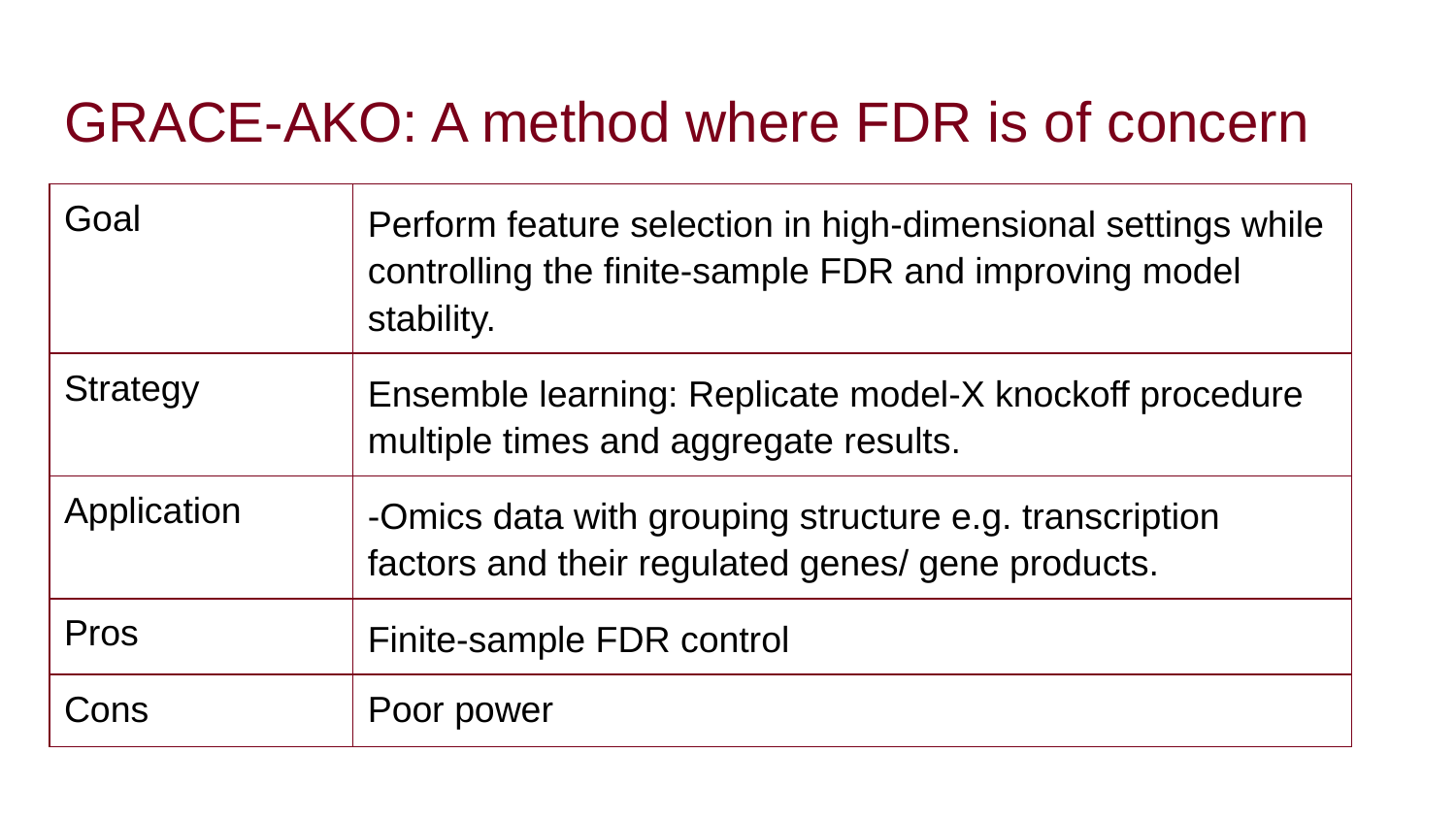

# GRACE-AKO: A method where FDR is of concern
| Goal | Perform feature selection in high-dimensional settings while controlling the finite-sample FDR and improving model stability. |
| --- | --- |
| Strategy | Ensemble learning: Replicate model-X knockoff procedure multiple times and aggregate results. |
| Application | -Omics data with grouping structure e.g. transcription factors and their regulated genes/ gene products. |
| Pros | Finite-sample FDR control |
| Cons | Poor power |